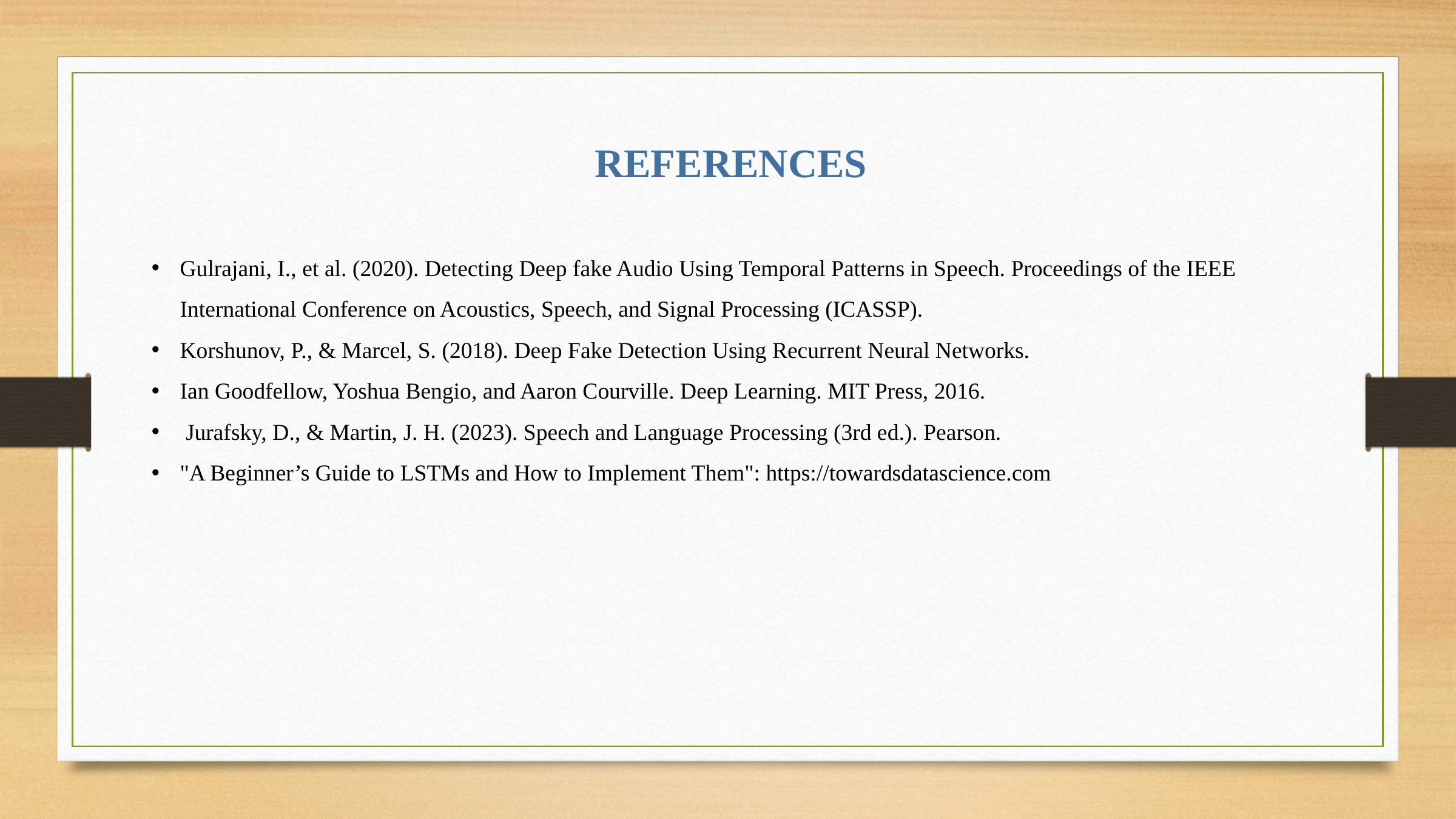

REFERENCES
Gulrajani, I., et al. (2020). Detecting Deep fake Audio Using Temporal Patterns in Speech. Proceedings of the IEEE International Conference on Acoustics, Speech, and Signal Processing (ICASSP).
Korshunov, P., & Marcel, S. (2018). Deep Fake Detection Using Recurrent Neural Networks.
Ian Goodfellow, Yoshua Bengio, and Aaron Courville. Deep Learning. MIT Press, 2016.
 Jurafsky, D., & Martin, J. H. (2023). Speech and Language Processing (3rd ed.). Pearson.
"A Beginner’s Guide to LSTMs and How to Implement Them": https://towardsdatascience.com